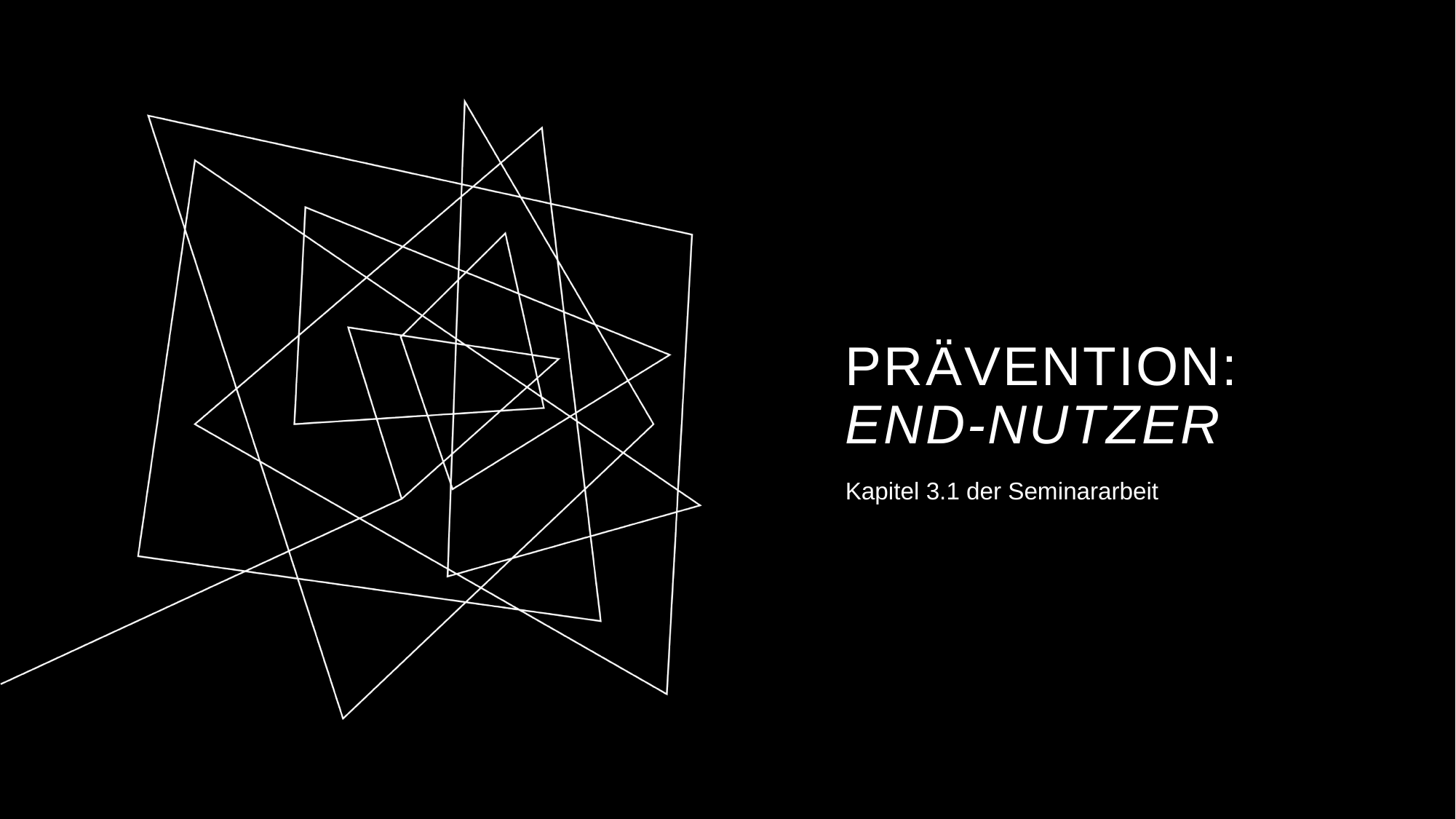

# Prävention:  End-Nutzer
Kapitel 3.1 der Seminararbeit